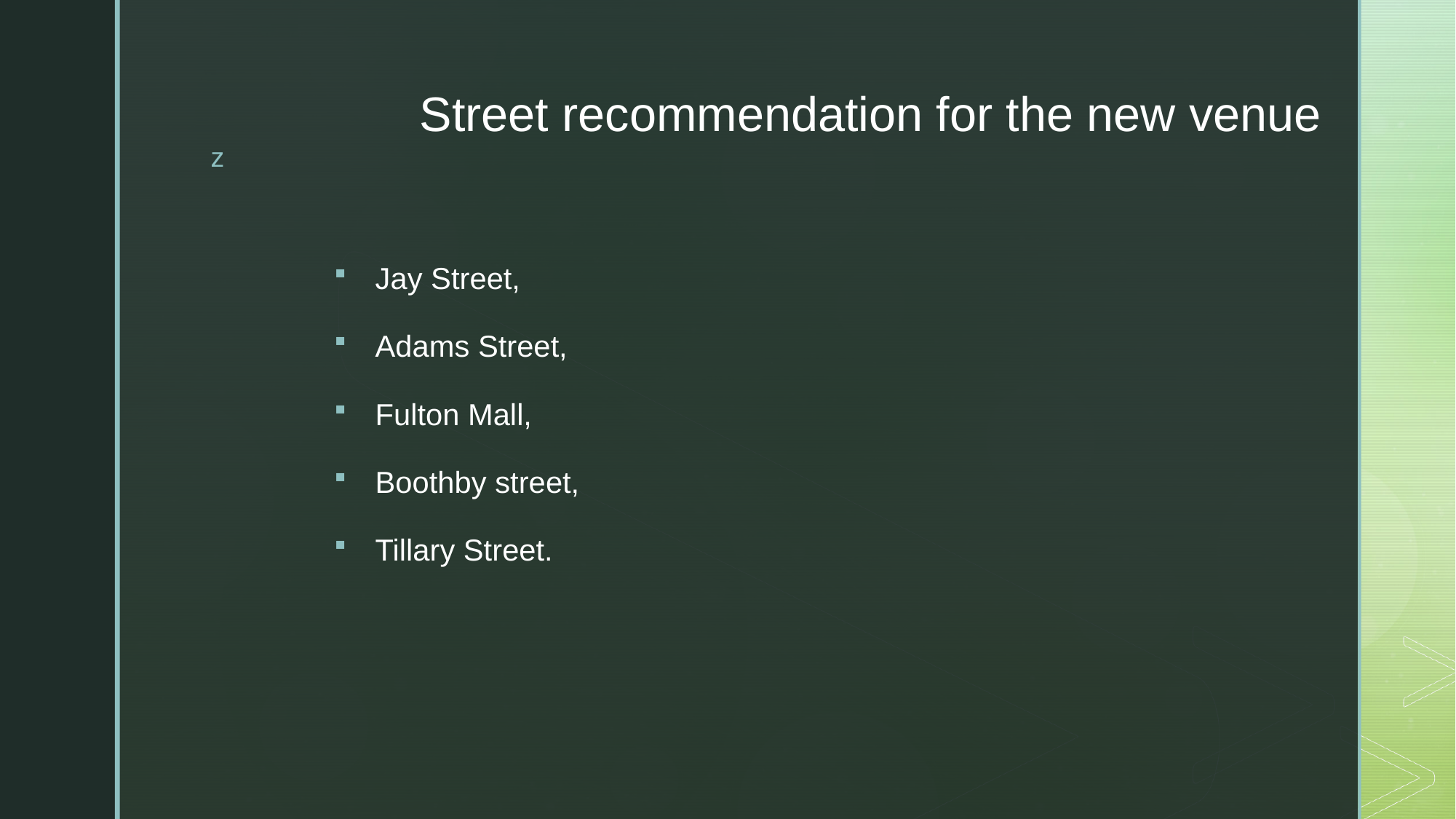

# Street recommendation for the new venue
Jay Street,
Adams Street,
Fulton Mall,
Boothby street,
Tillary Street.